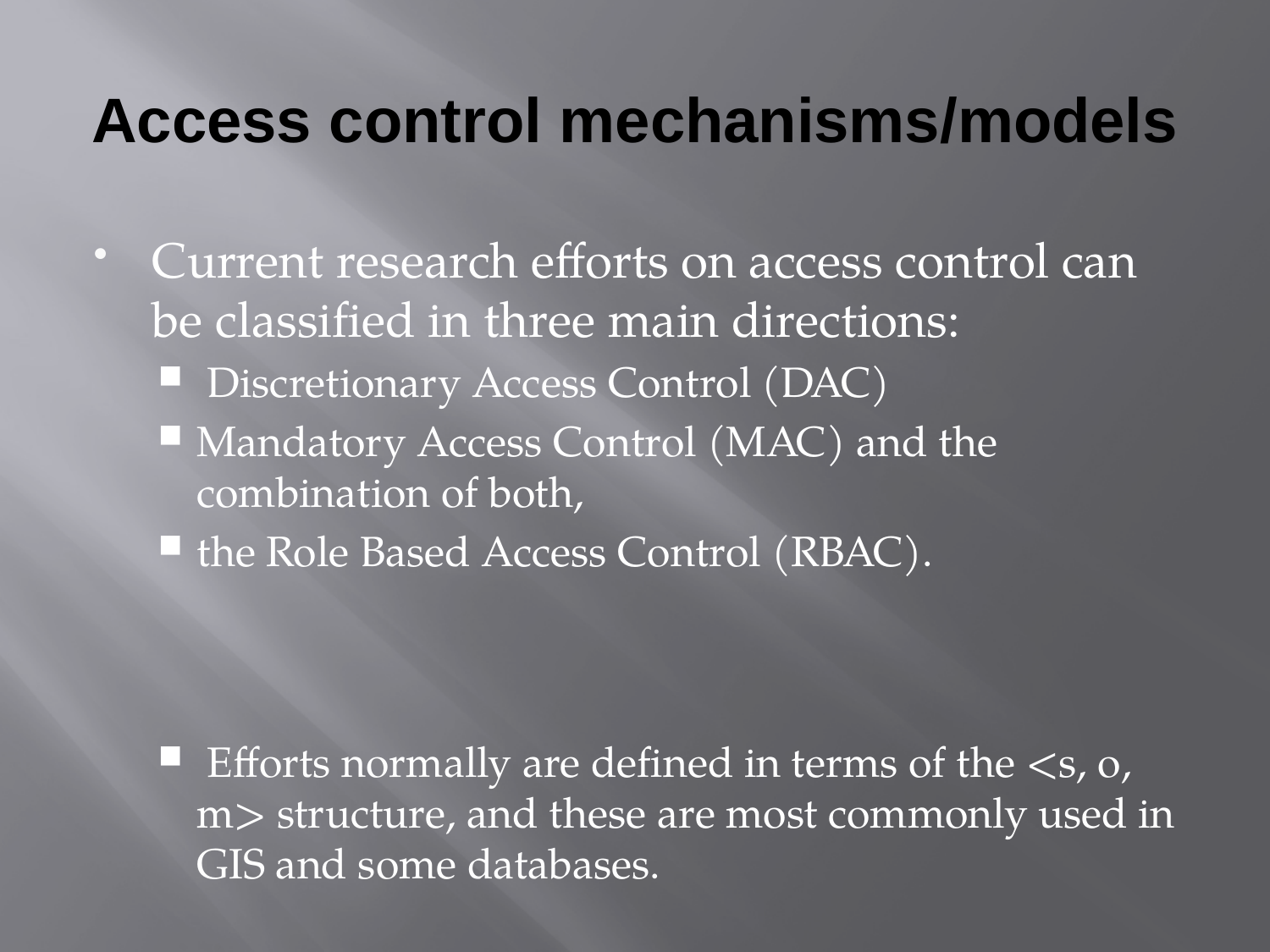

# Access control mechanisms/models
Current research eﬀorts on access control can be classiﬁed in three main directions:
 Discretionary Access Control (DAC)
Mandatory Access Control (MAC) and the combination of both,
the Role Based Access Control (RBAC).

 Eﬀorts normally are deﬁned in terms of the <s, o, m> structure, and these are most commonly used in GIS and some databases.